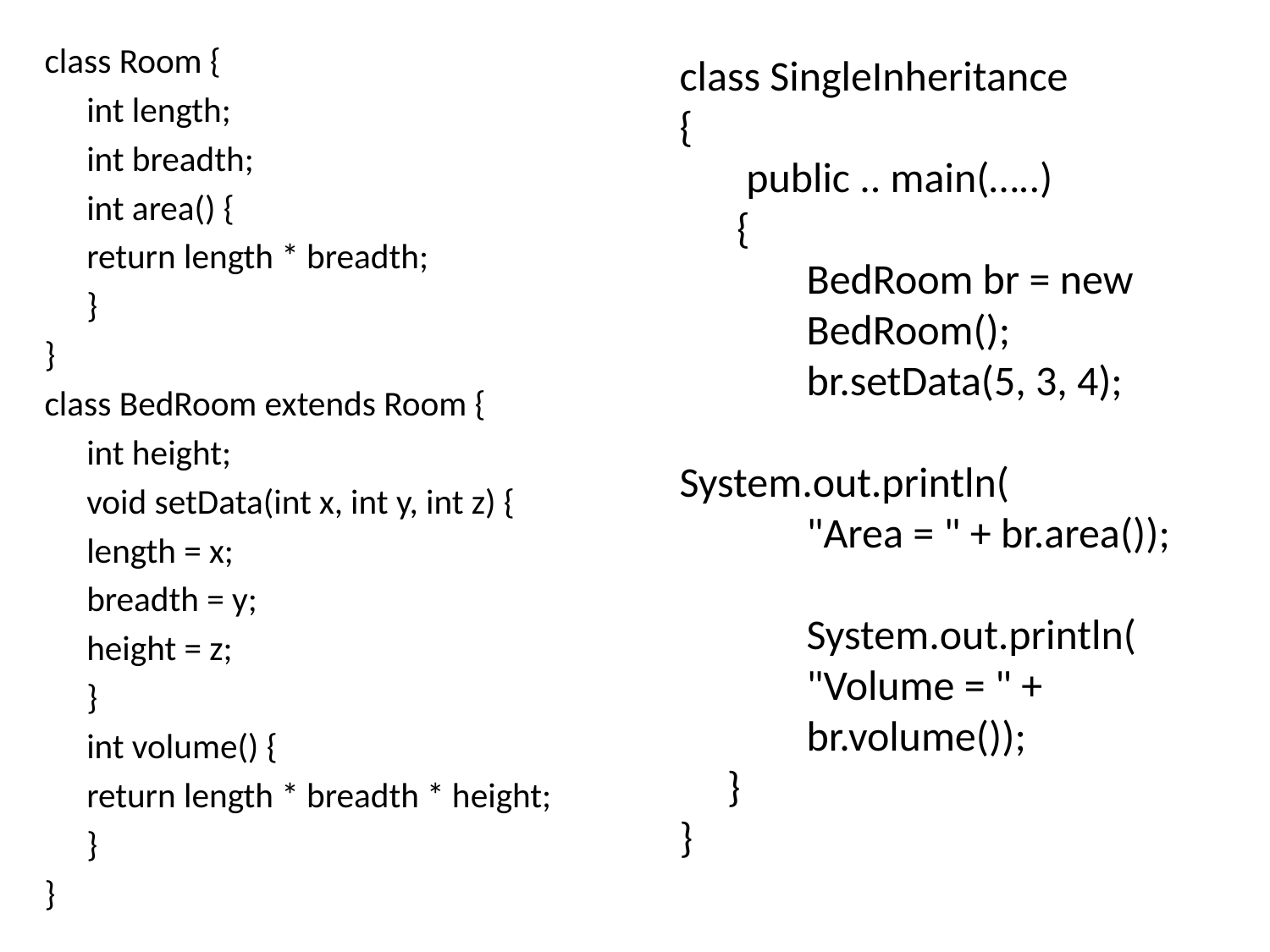

class Room {
	int length;
	int breadth;
	int area() {
		return length * breadth;
	}
}
class BedRoom extends Room {
	int height;
	void setData(int x, int y, int z) {
		length = x;
		breadth = y;
		height = z;
	}
	int volume() {
		return length * breadth * height;
	}
}
class SingleInheritance
{
       public .. main(…..)
      {
	BedRoom br = new 		BedRoom();
	br.setData(5, 3, 4);
		System.out.println(
	"Area = " + br.area());

	System.out.println(
	"Volume = " + 		 	br.volume());
     }
}